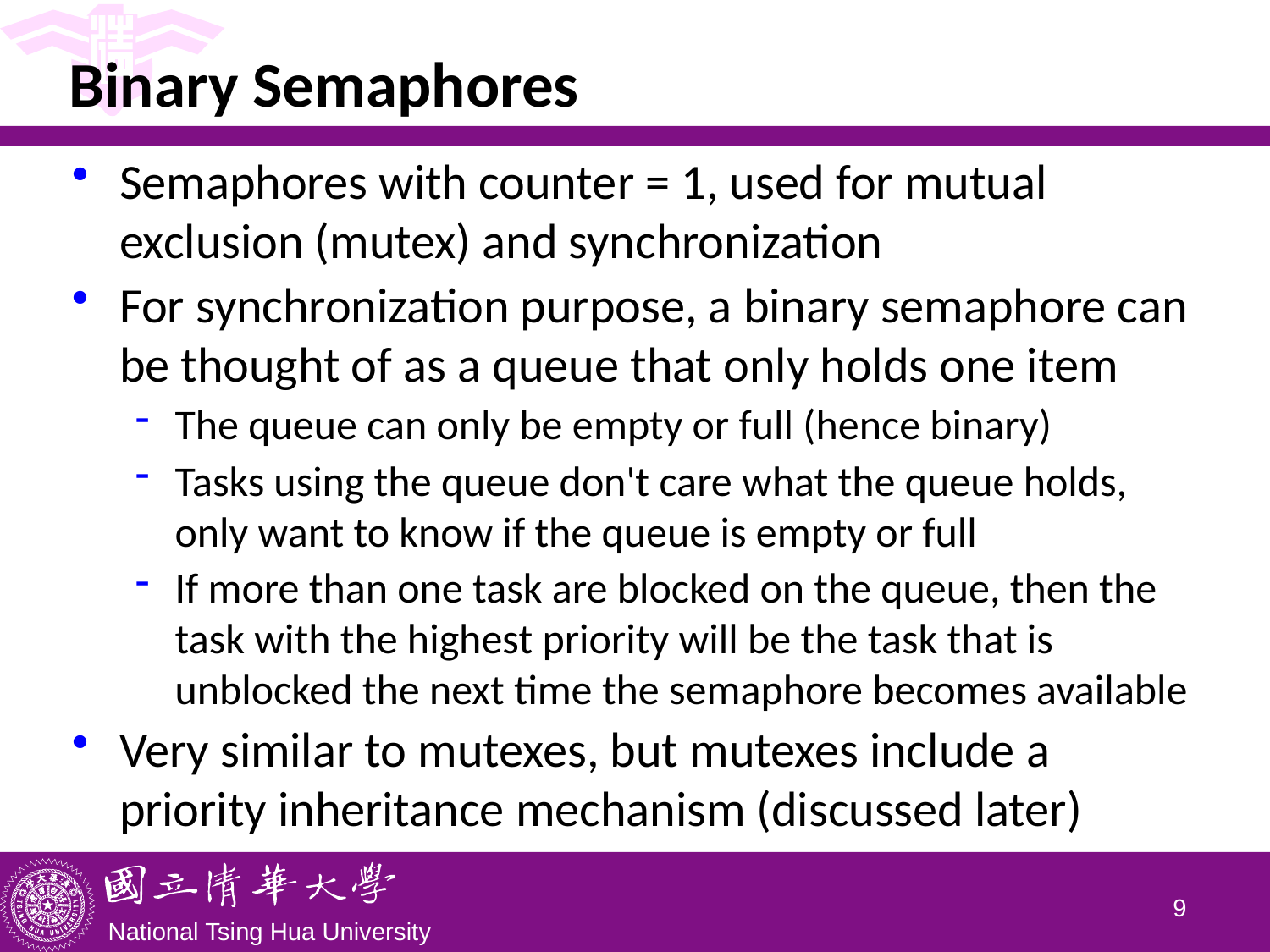

# Binary Semaphores
Semaphores with counter = 1, used for mutual exclusion (mutex) and synchronization
For synchronization purpose, a binary semaphore can be thought of as a queue that only holds one item
The queue can only be empty or full (hence binary)
Tasks using the queue don't care what the queue holds, only want to know if the queue is empty or full
If more than one task are blocked on the queue, then the task with the highest priority will be the task that is unblocked the next time the semaphore becomes available
Very similar to mutexes, but mutexes include a priority inheritance mechanism (discussed later)
9